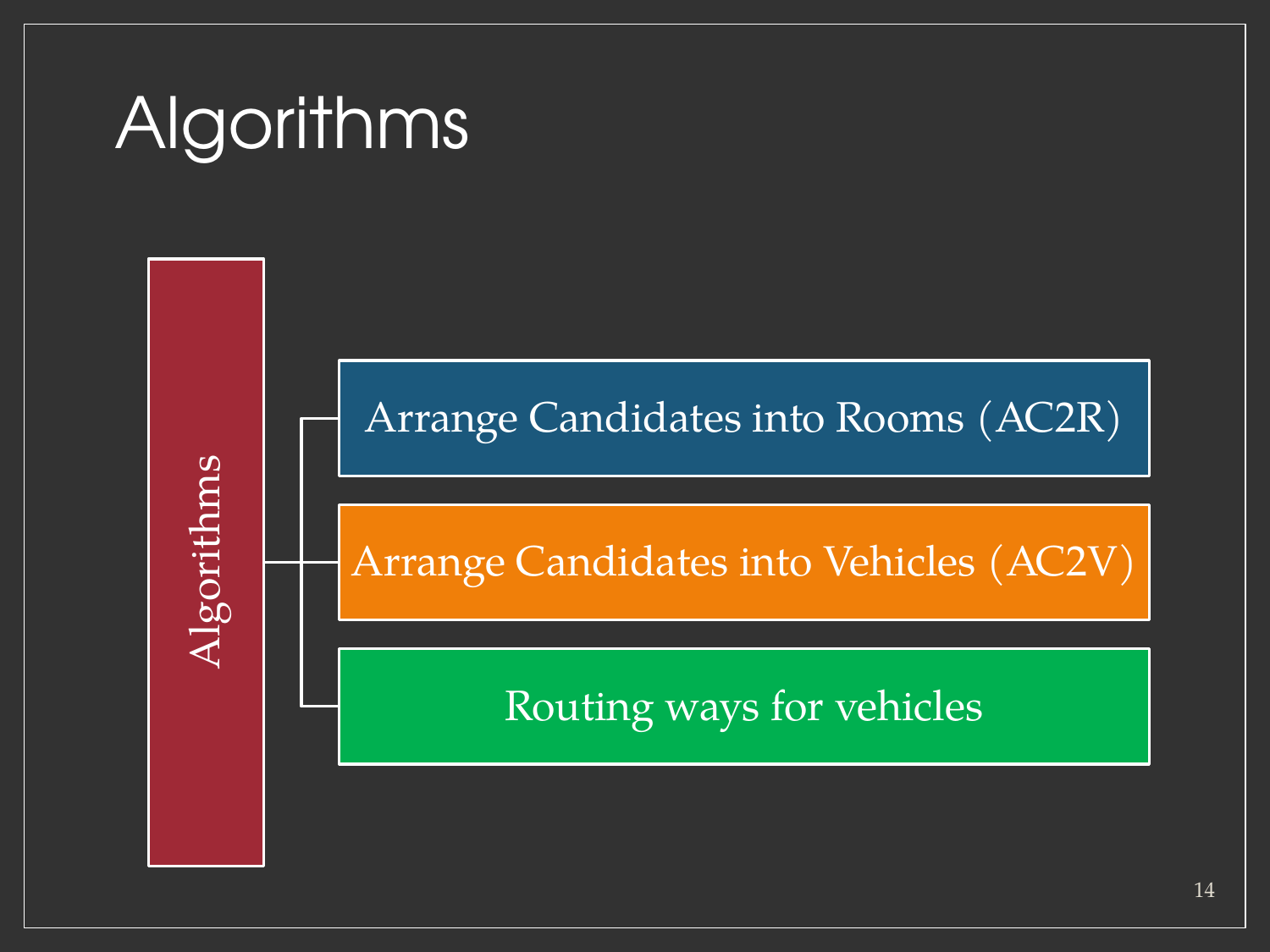

# Algorithms
Arrange Candidates into Rooms (AC2R)

Algorithms
Arrange Candidates into Vehicles (AC2V)

Routing ways for vehicles
14